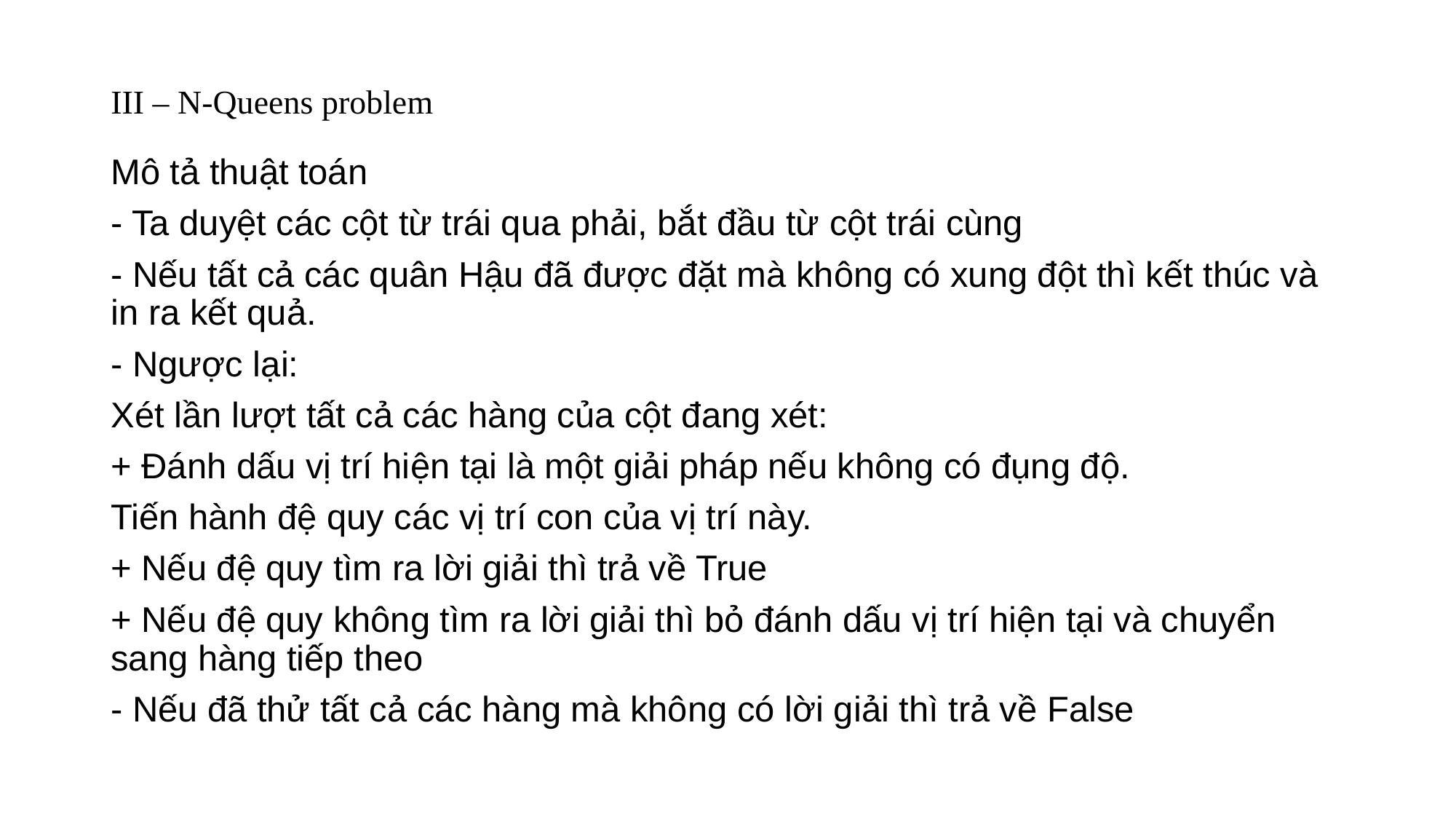

# III – N-Queens problem

Mô tả thuật toán
- Ta duyệt các cột từ trái qua phải, bắt đầu từ cột trái cùng
- Nếu tất cả các quân Hậu đã được đặt mà không có xung đột thì kết thúc và in ra kết quả.
- Ngược lại:
Xét lần lượt tất cả các hàng của cột đang xét:
+ Đánh dấu vị trí hiện tại là một giải pháp nếu không có đụng độ.
Tiến hành đệ quy các vị trí con của vị trí này.
+ Nếu đệ quy tìm ra lời giải thì trả về True
+ Nếu đệ quy không tìm ra lời giải thì bỏ đánh dấu vị trí hiện tại và chuyển sang hàng tiếp theo
- Nếu đã thử tất cả các hàng mà không có lời giải thì trả về False